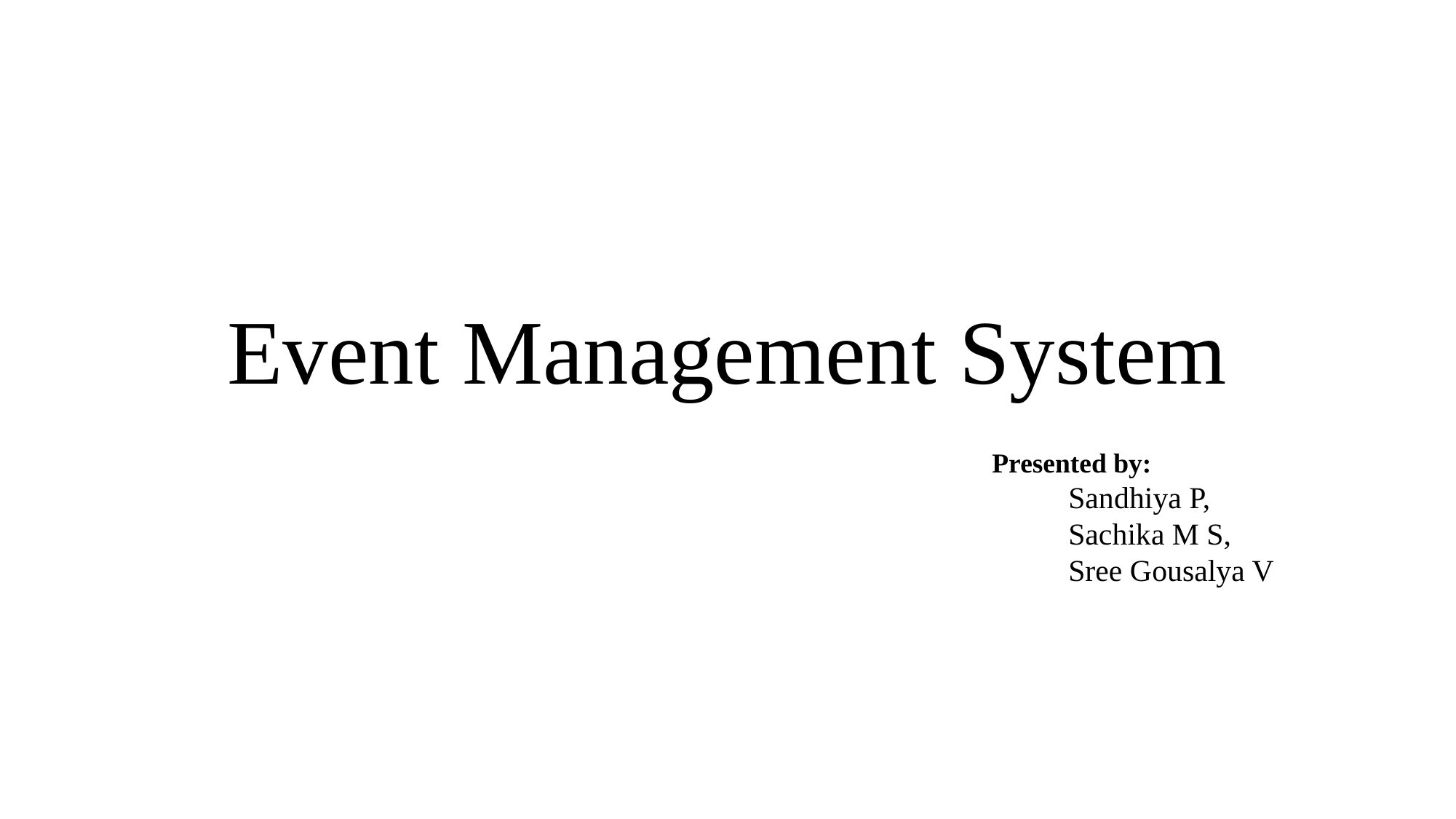

# Event Management System
Presented by:
          Sandhiya P,
          Sachika M S,
          Sree Gousalya V